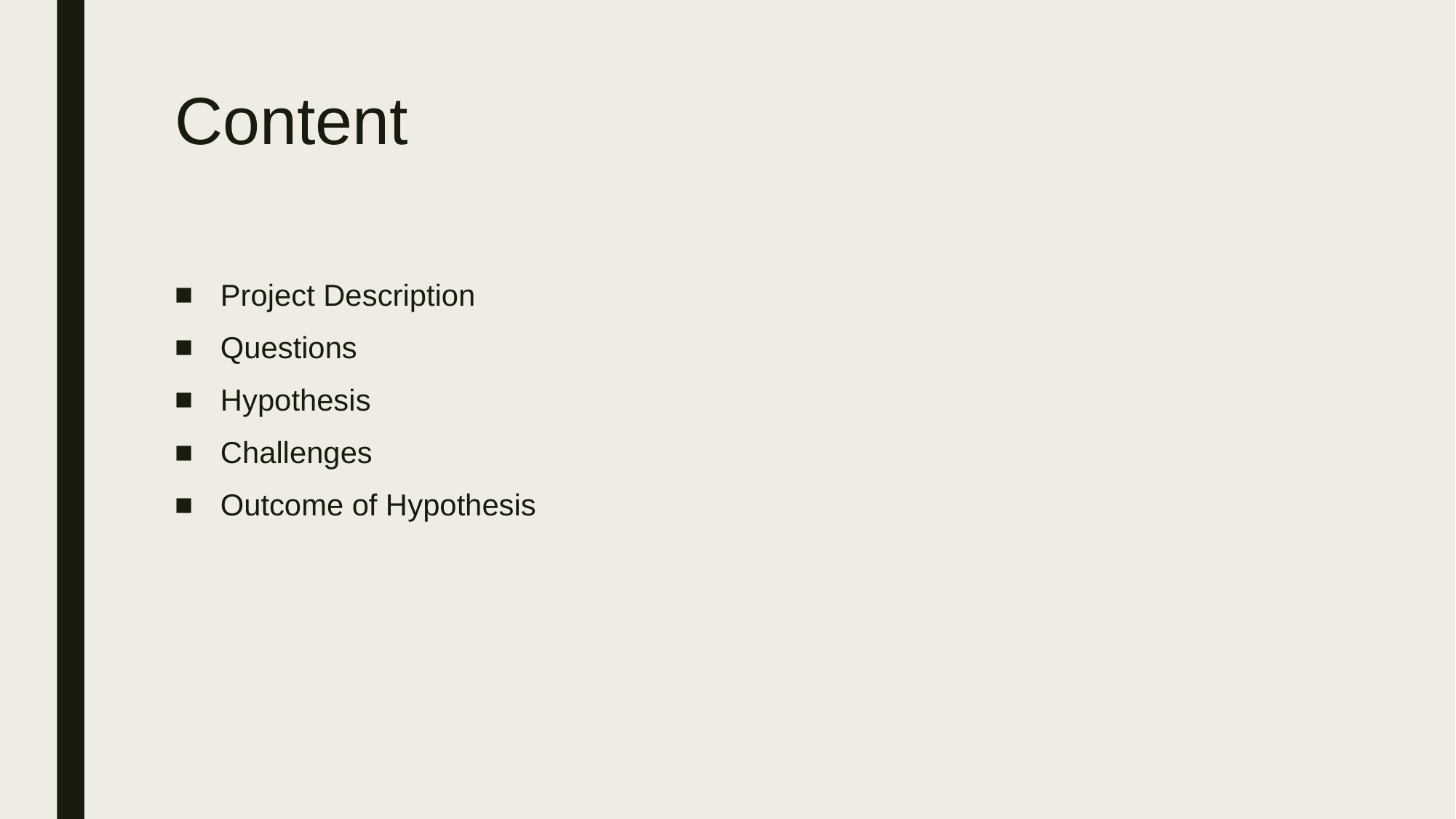

# Content
Project Description
Questions
Hypothesis
Challenges
Outcome of Hypothesis